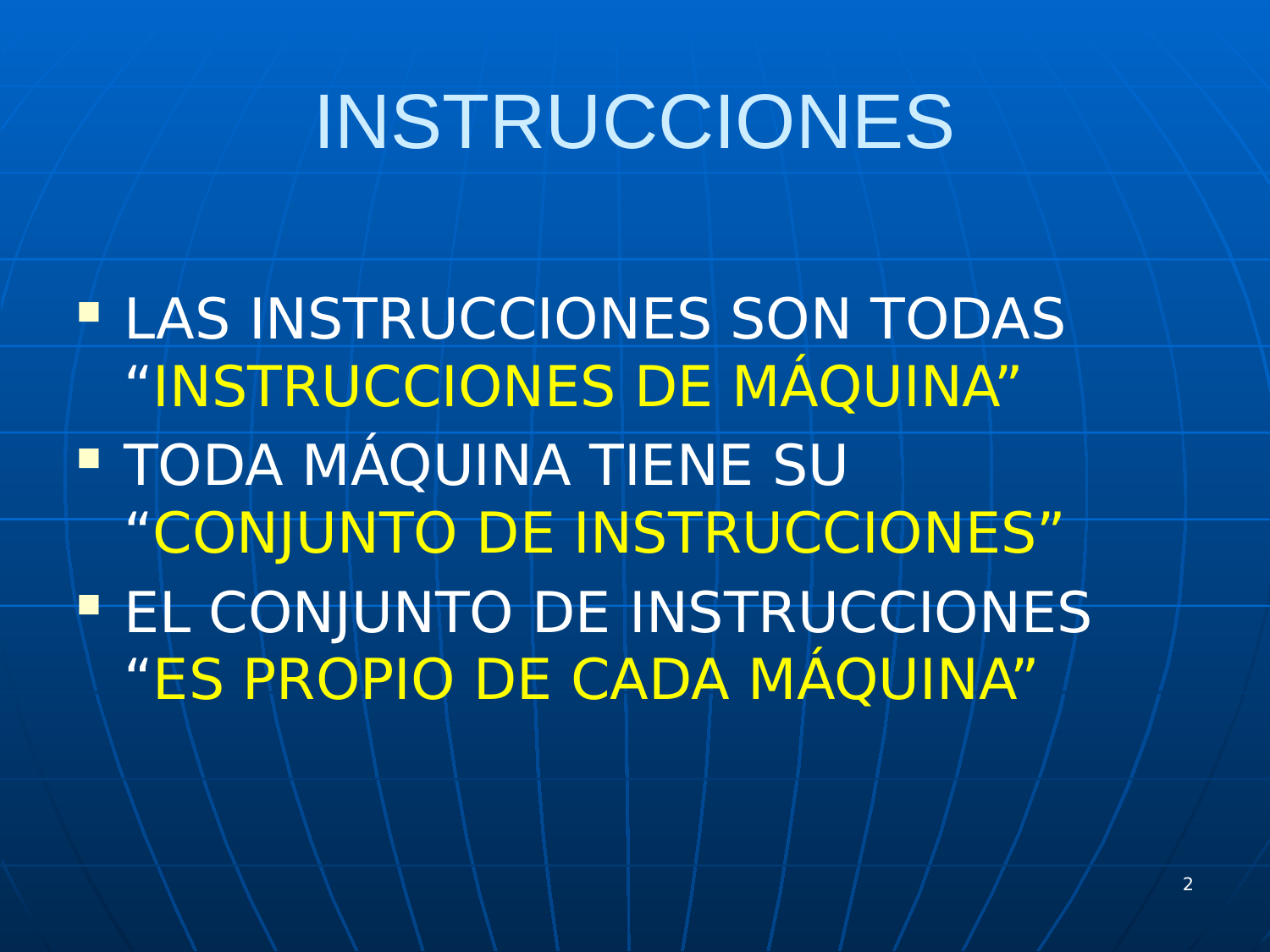

# INSTRUCCIONES
LAS INSTRUCCIONES SON TODAS “INSTRUCCIONES DE MÁQUINA”
TODA MÁQUINA TIENE SU “CONJUNTO DE INSTRUCCIONES”
EL CONJUNTO DE INSTRUCCIONES “ES PROPIO DE CADA MÁQUINA”

2